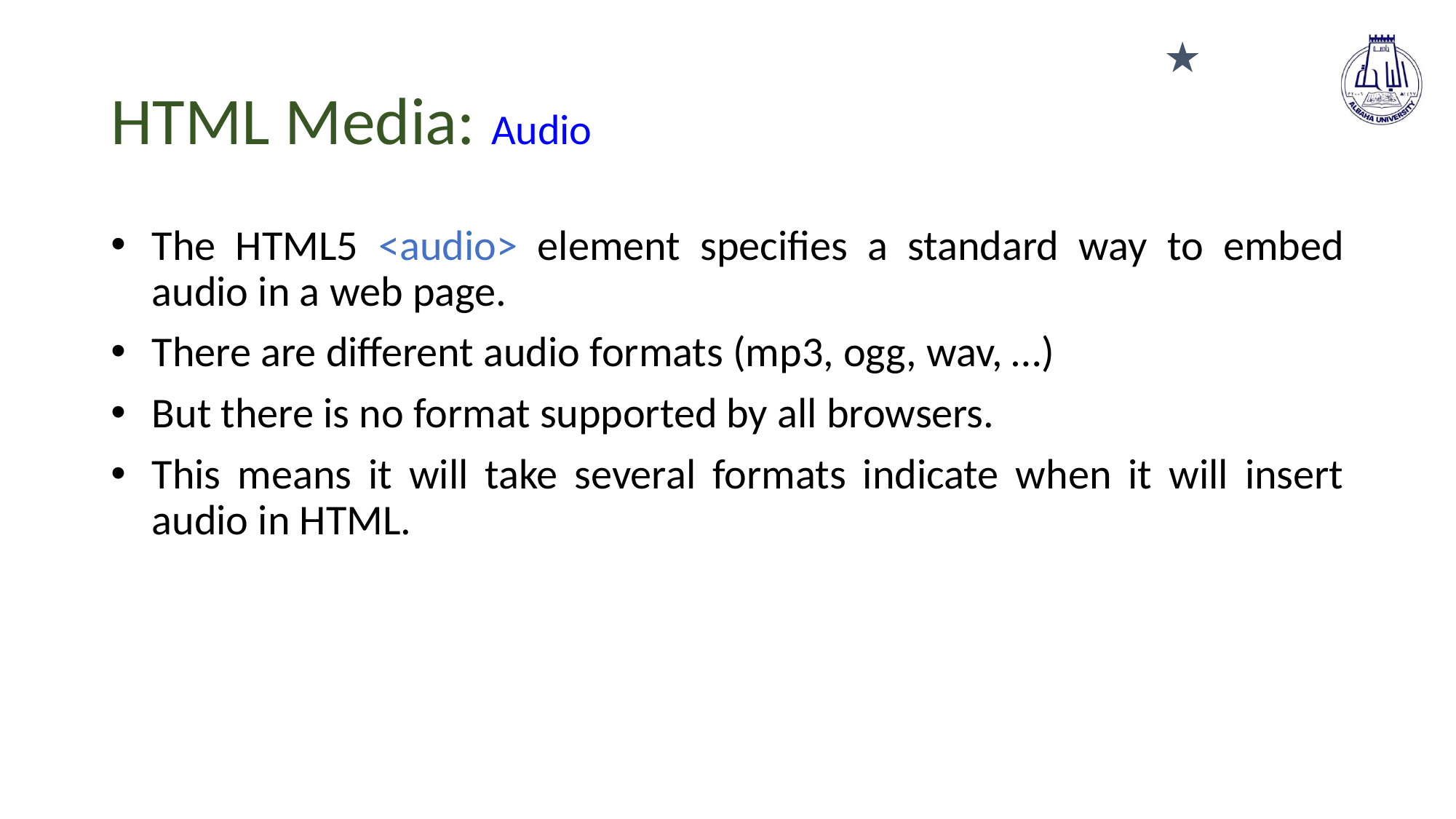

★
# HTML Media: Audio
The HTML5 <audio> element specifies a standard way to embed audio in a web page.
There are different audio formats (mp3, ogg, wav, …)
But there is no format supported by all browsers.
This means it will take several formats indicate when it will insert audio in HTML.